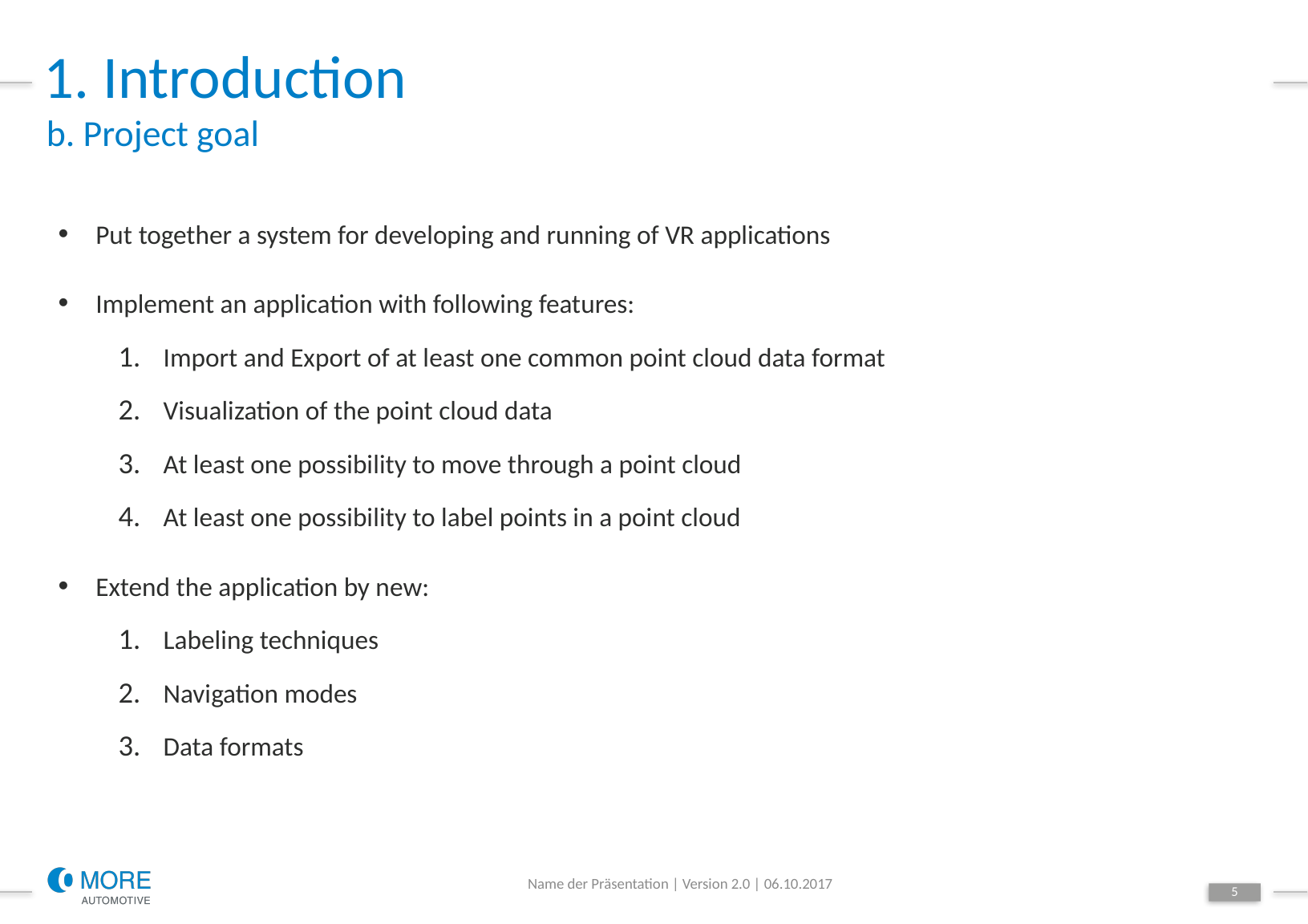

# 1. Introduction
b. Project goal
Put together a system for developing and running of VR applications
Implement an application with following features:
Import and Export of at least one common point cloud data format
Visualization of the point cloud data
At least one possibility to move through a point cloud
At least one possibility to label points in a point cloud
Extend the application by new:
Labeling techniques
Navigation modes
Data formats
Name der Präsentation | Version 2.0 | 06.10.2017